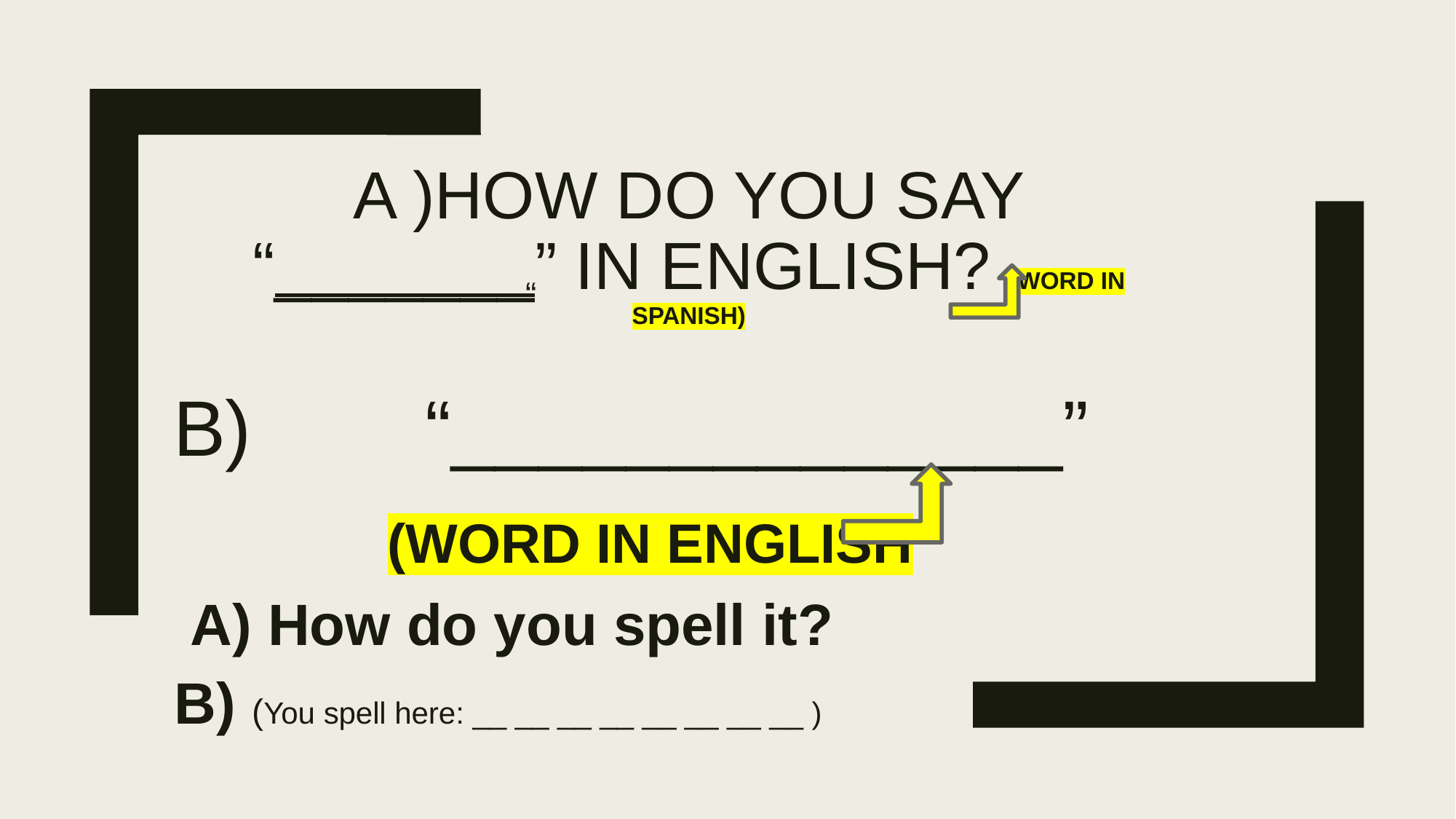

# A )How do you say “_______” in english? (WORD IN SPANISH)
“

  B)        “______________”
            (WORD IN ENGLISH
    A) How do you spell it?
   B) (You spell here: __ __ __ __ __ __ __ __ )